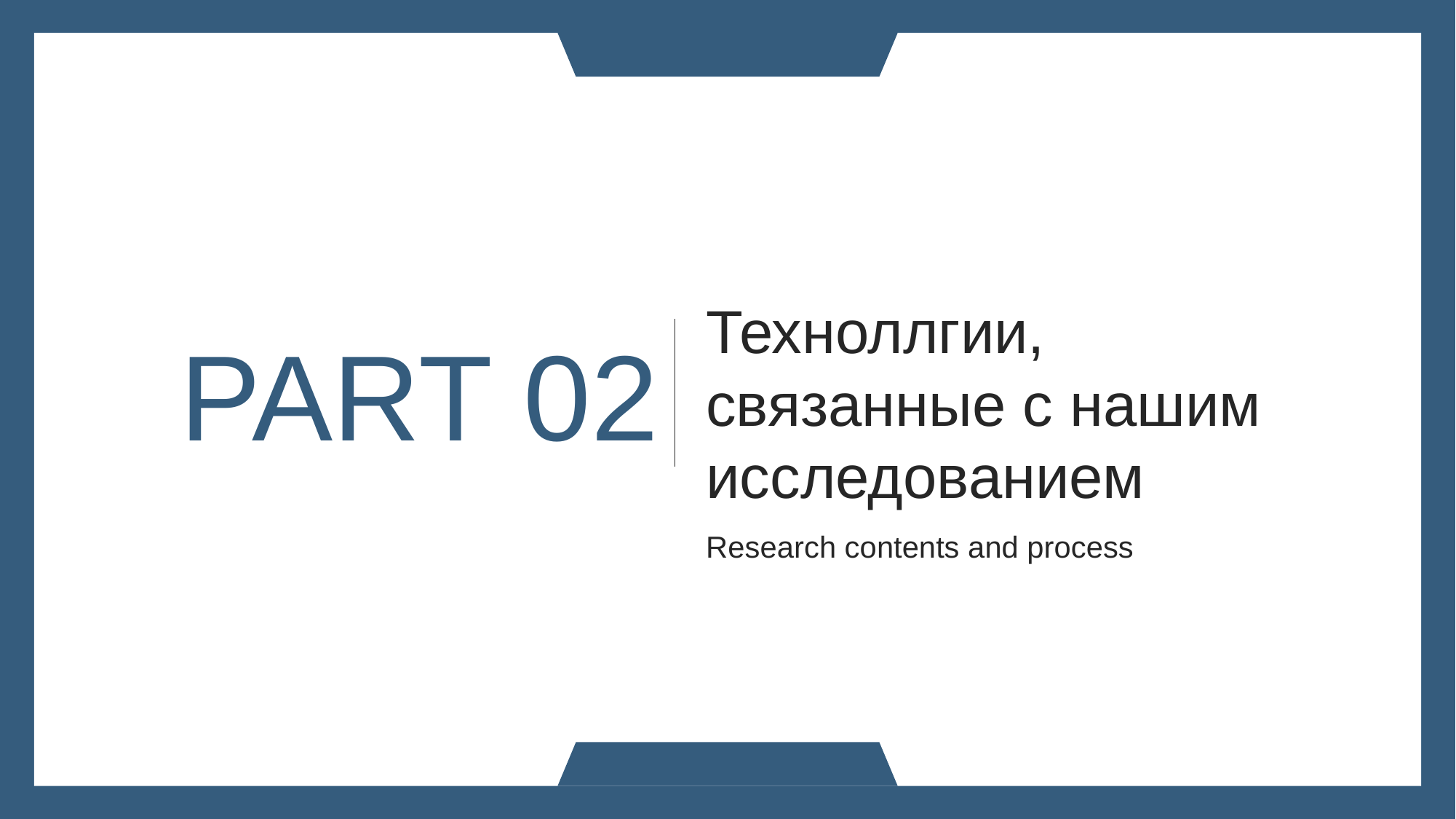

Техноллгии, связанные с нашим исследованием
Research contents and process
PART 02